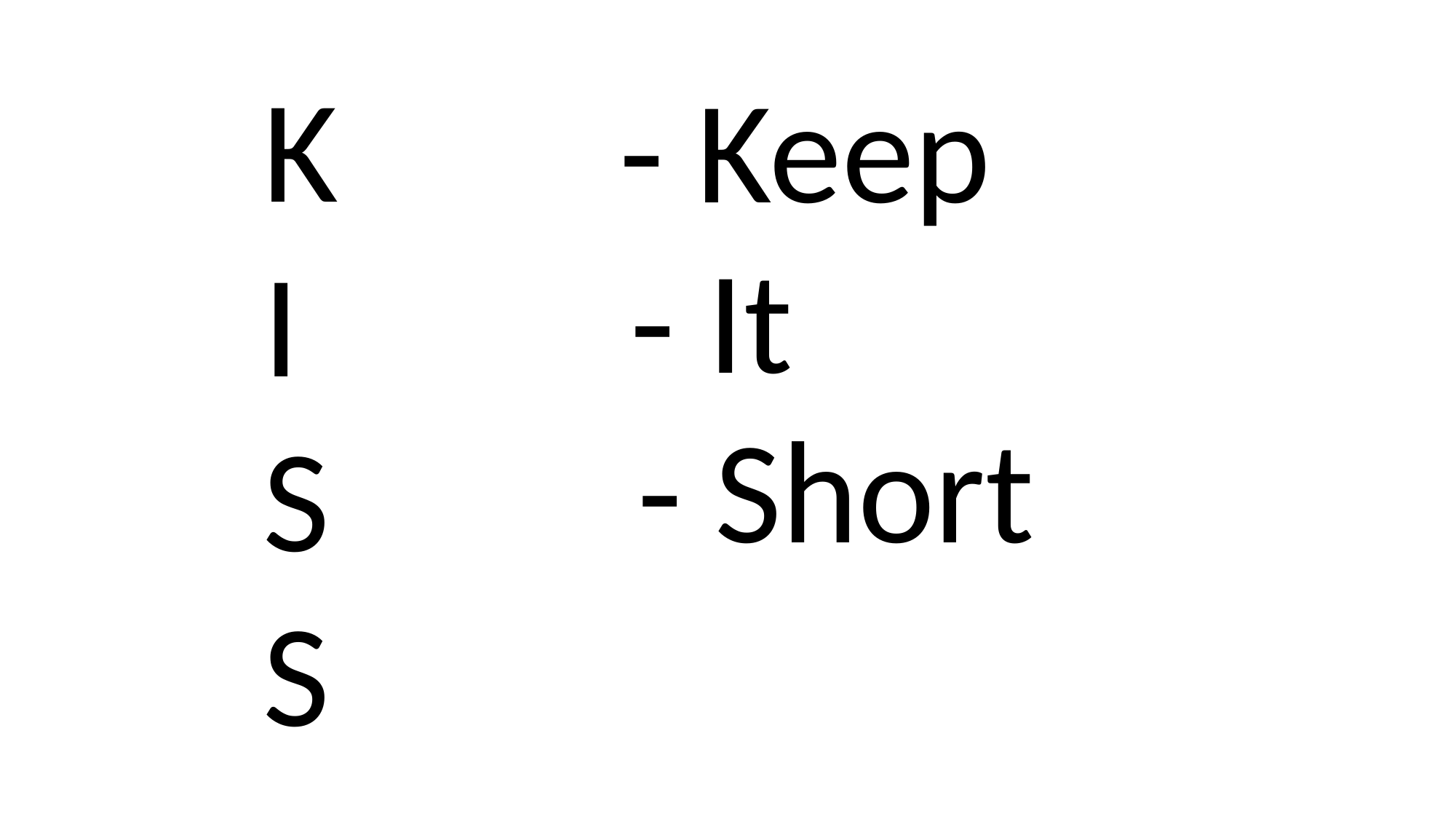

K
I
S
S
- Keep
- It
- Short